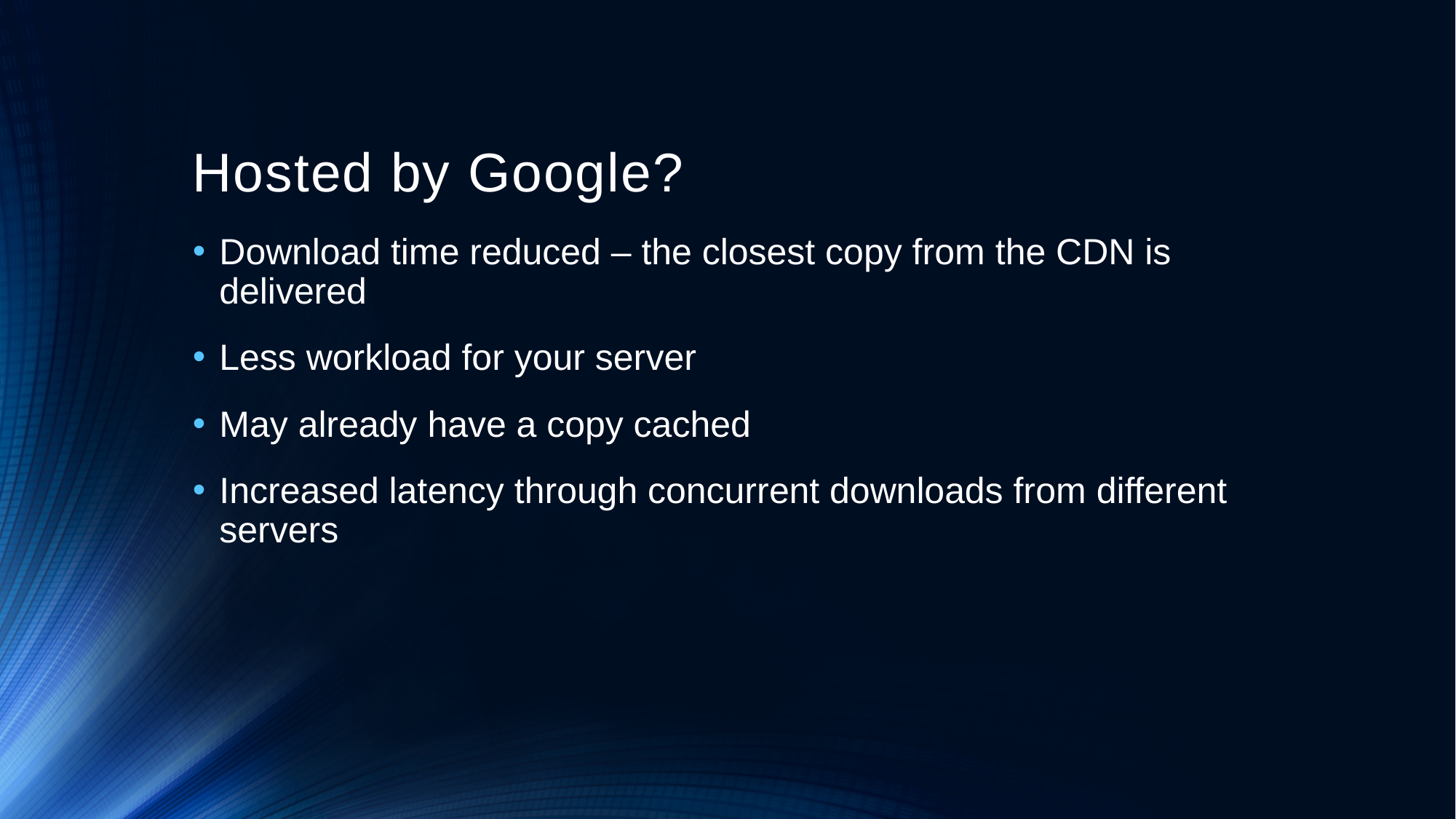

# Hosted by Google?
Download time reduced – the closest copy from the CDN is delivered
Less workload for your server
May already have a copy cached
Increased latency through concurrent downloads from different servers